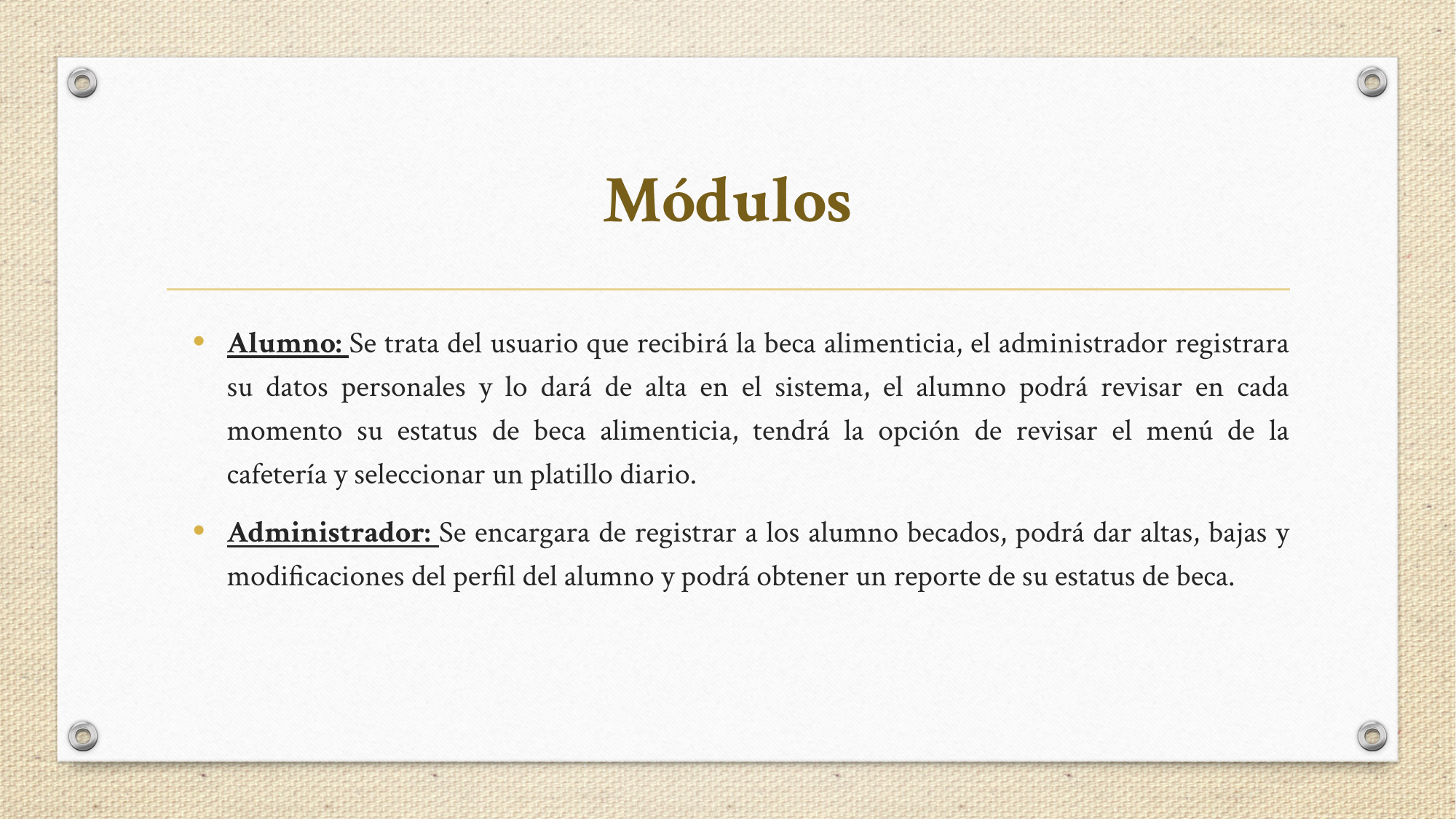

# Módulos
Alumno: Se trata del usuario que recibirá la beca alimenticia, el administrador registrara su datos personales y lo dará de alta en el sistema, el alumno podrá revisar en cada momento su estatus de beca alimenticia, tendrá la opción de revisar el menú de la cafetería y seleccionar un platillo diario.
Administrador: Se encargara de registrar a los alumno becados, podrá dar altas, bajas y modificaciones del perfil del alumno y podrá obtener un reporte de su estatus de beca.